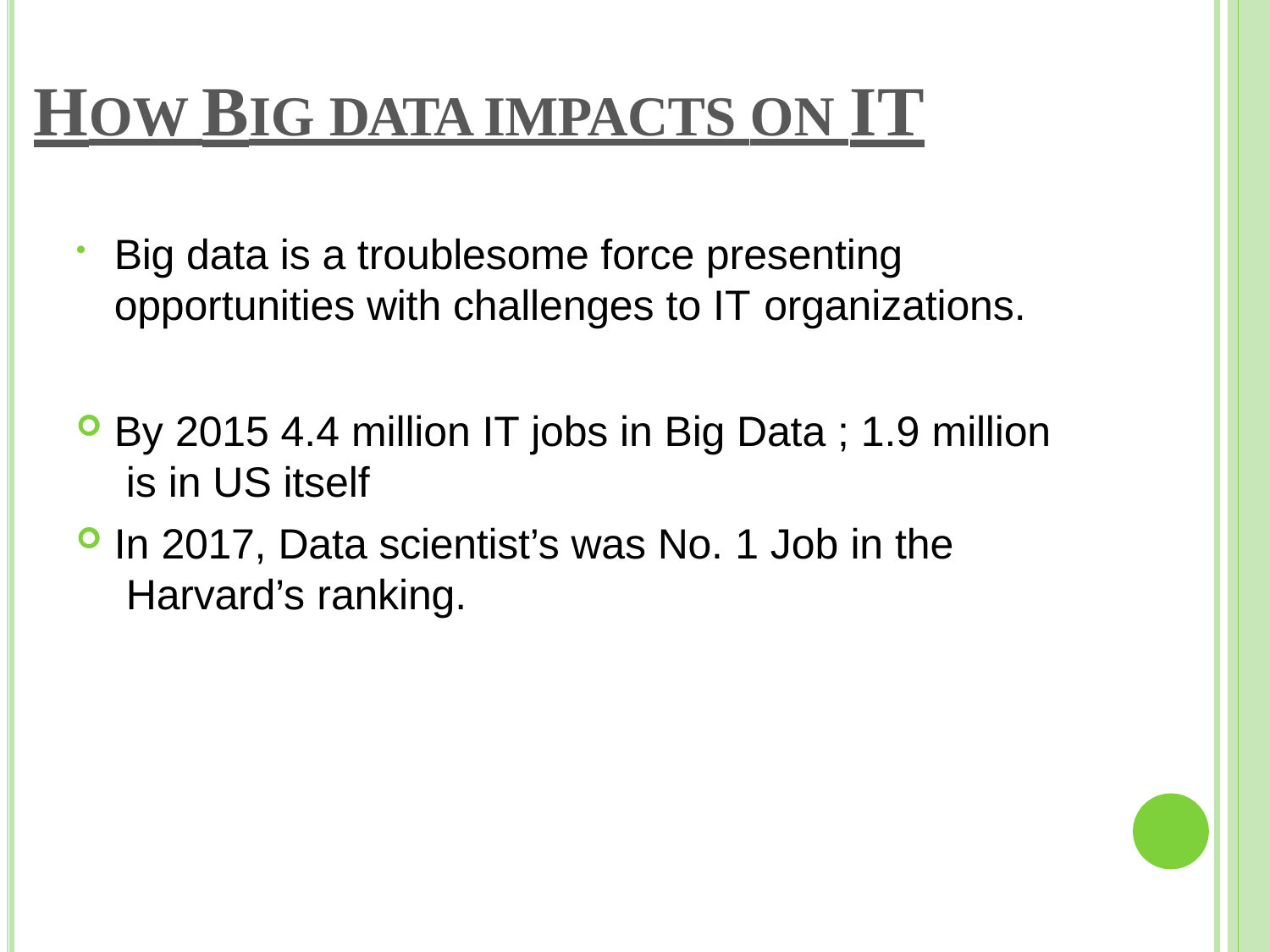

# HOW BIG DATA IMPACTS ON IT
Big data is a troublesome force presenting  opportunities with challenges to IT organizations.

By 2015 4.4 million IT jobs in Big Data ; 1.9 million  is in US itself
In 2017, Data scientist’s was No. 1 Job in the  Harvard’s ranking.